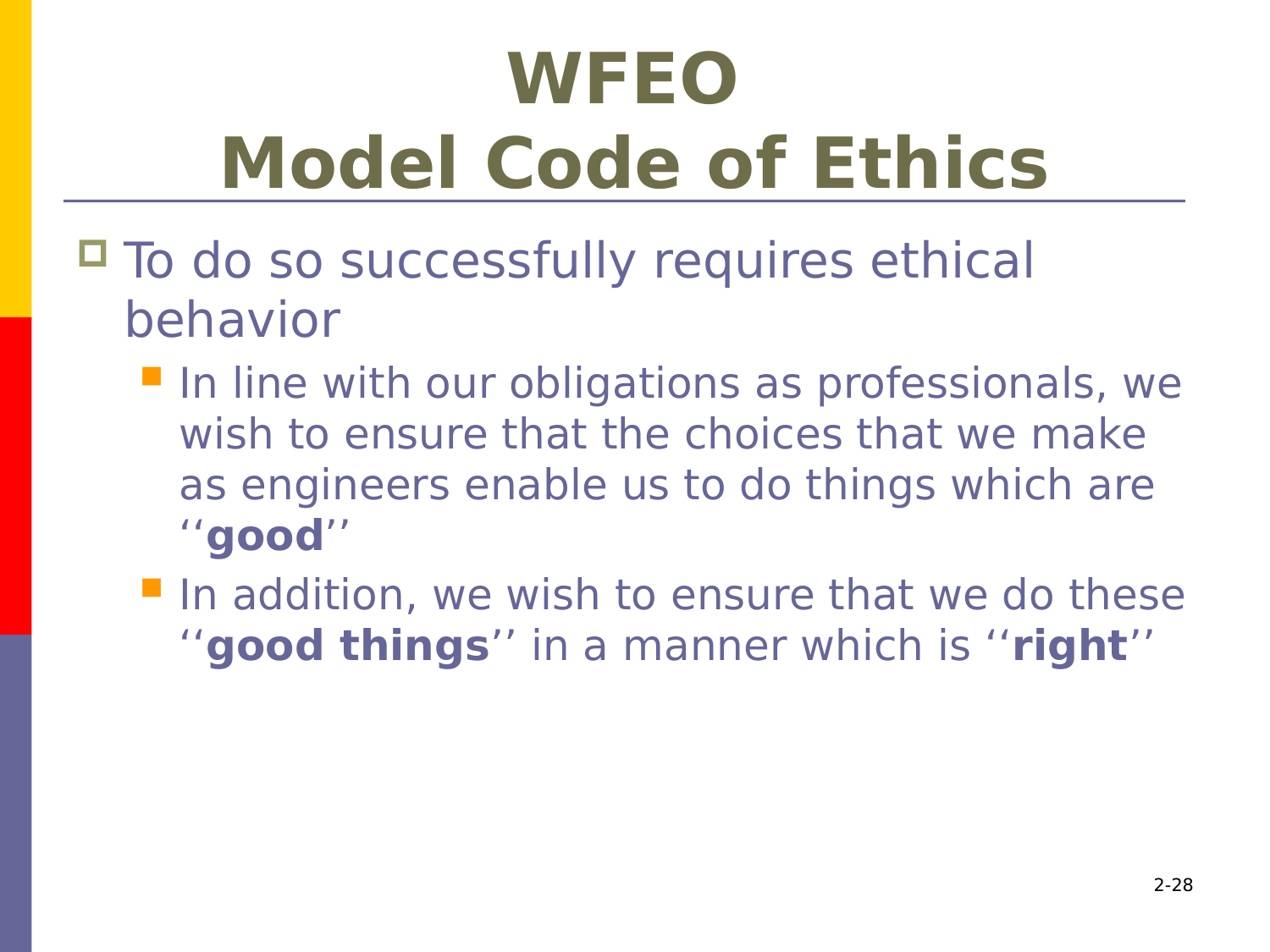

# WFEO Model Code of Ethics
To do so successfully requires ethical behavior
In line with our obligations as professionals, we wish to ensure that the choices that we make as engineers enable us to do things which are ‘‘good’’
In addition, we wish to ensure that we do these ‘‘good things’’ in a manner which is ‘‘right’’
2-28